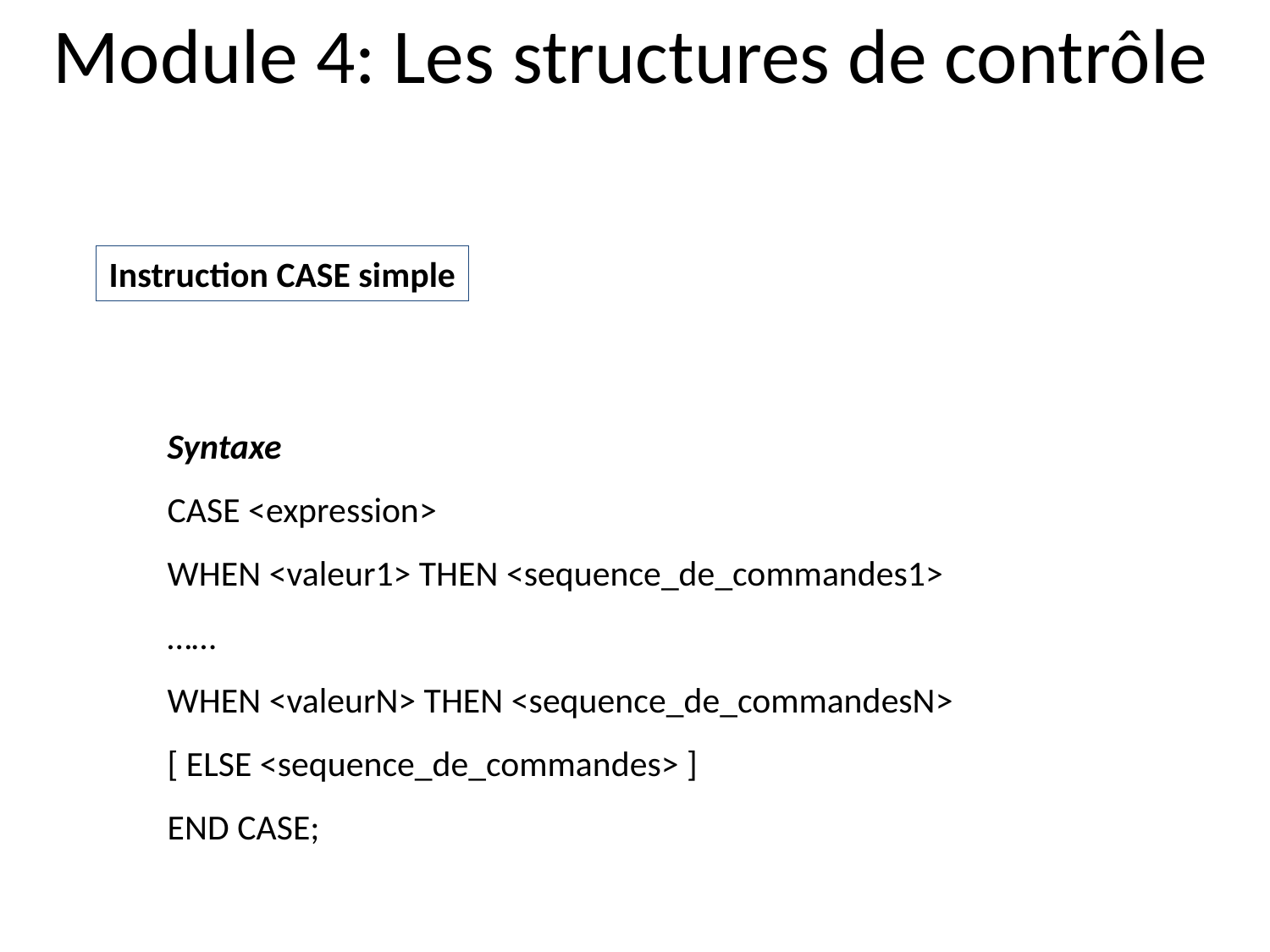

Module 4: Les structures de contrôle
Instruction CASE simple
Syntaxe
CASE <expression>
WHEN <valeur1> THEN <sequence_de_commandes1>
……
WHEN <valeurN> THEN <sequence_de_commandesN>
[ ELSE <sequence_de_commandes> ]
END CASE;